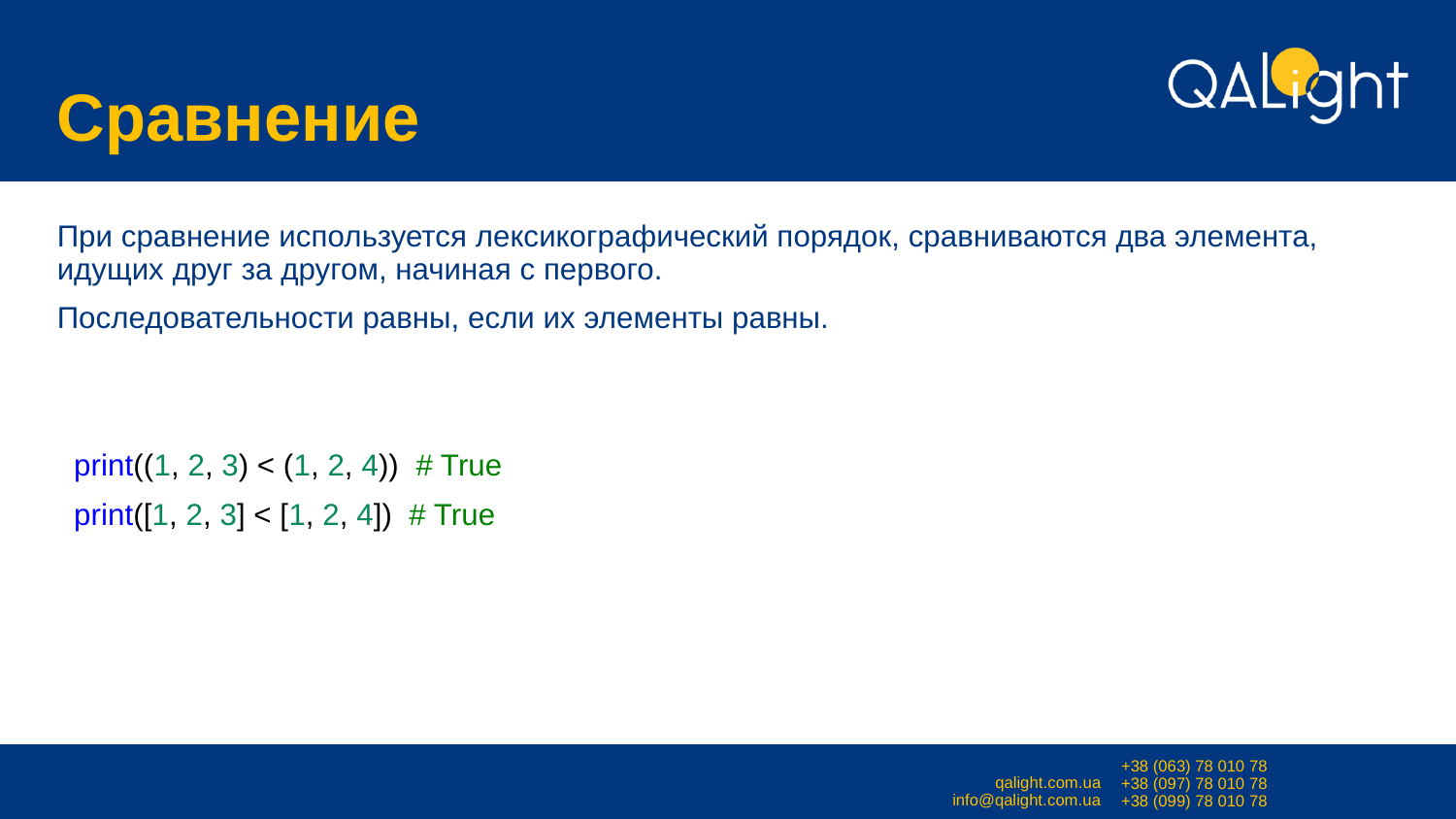

# Сравнение
При сравнение используется лексикографический порядок, сравниваются два элемента, идущих друг за другом, начиная с первого.
Последовательности равны, если их элементы равны.

  print((1, 2, 3) < (1, 2, 4))  # True
  print([1, 2, 3] < [1, 2, 4])  # True